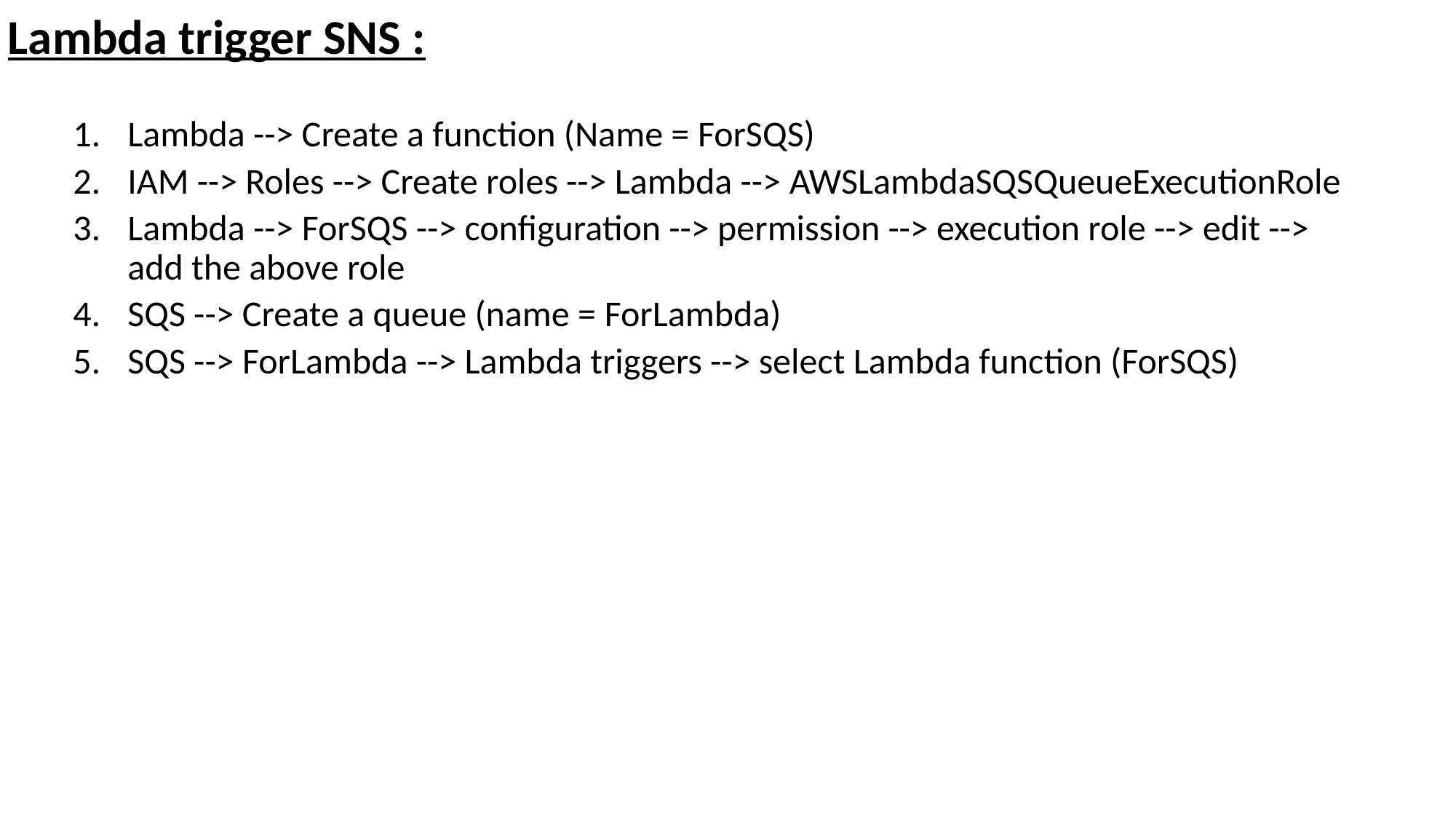

# Lambda trigger SNS :

Lambda --> Create a function (Name = ForSQS)
IAM --> Roles --> Create roles --> Lambda --> AWSLambdaSQSQueueExecutionRole
Lambda --> ForSQS --> configuration --> permission --> execution role --> edit --> add the above role
SQS --> Create a queue (name = ForLambda)
SQS --> ForLambda --> Lambda triggers --> select Lambda function (ForSQS)